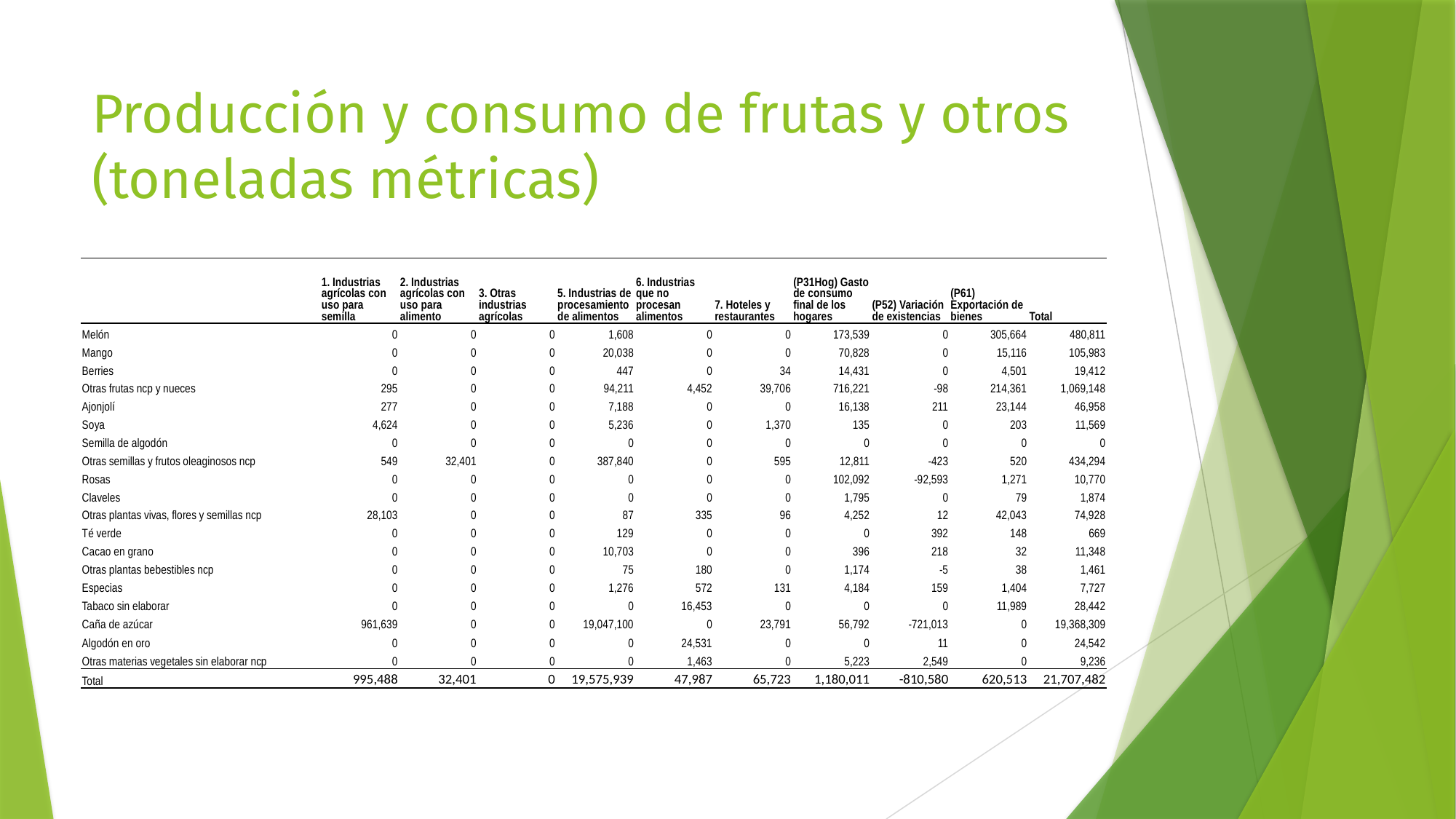

# Producción y consumo de frutas y otros (toneladas métricas)
|  | 1. Industrias agrícolas con uso para semilla | 2. Industrias agrícolas con uso para alimento | 3. Otras industrias agrícolas | 5. Industrias de procesamiento de alimentos | 6. Industrias que no procesan alimentos | 7. Hoteles y restaurantes | (P31Hog) Gasto de consumo final de los hogares | (P52) Variación de existencias | (P61) Exportación de bienes | Total |
| --- | --- | --- | --- | --- | --- | --- | --- | --- | --- | --- |
| Melón | 0 | 0 | 0 | 1,608 | 0 | 0 | 173,539 | 0 | 305,664 | 480,811 |
| Mango | 0 | 0 | 0 | 20,038 | 0 | 0 | 70,828 | 0 | 15,116 | 105,983 |
| Berries | 0 | 0 | 0 | 447 | 0 | 34 | 14,431 | 0 | 4,501 | 19,412 |
| Otras frutas ncp y nueces | 295 | 0 | 0 | 94,211 | 4,452 | 39,706 | 716,221 | -98 | 214,361 | 1,069,148 |
| Ajonjolí | 277 | 0 | 0 | 7,188 | 0 | 0 | 16,138 | 211 | 23,144 | 46,958 |
| Soya | 4,624 | 0 | 0 | 5,236 | 0 | 1,370 | 135 | 0 | 203 | 11,569 |
| Semilla de algodón | 0 | 0 | 0 | 0 | 0 | 0 | 0 | 0 | 0 | 0 |
| Otras semillas y frutos oleaginosos ncp | 549 | 32,401 | 0 | 387,840 | 0 | 595 | 12,811 | -423 | 520 | 434,294 |
| Rosas | 0 | 0 | 0 | 0 | 0 | 0 | 102,092 | -92,593 | 1,271 | 10,770 |
| Claveles | 0 | 0 | 0 | 0 | 0 | 0 | 1,795 | 0 | 79 | 1,874 |
| Otras plantas vivas, flores y semillas ncp | 28,103 | 0 | 0 | 87 | 335 | 96 | 4,252 | 12 | 42,043 | 74,928 |
| Té verde | 0 | 0 | 0 | 129 | 0 | 0 | 0 | 392 | 148 | 669 |
| Cacao en grano | 0 | 0 | 0 | 10,703 | 0 | 0 | 396 | 218 | 32 | 11,348 |
| Otras plantas bebestibles ncp | 0 | 0 | 0 | 75 | 180 | 0 | 1,174 | -5 | 38 | 1,461 |
| Especias | 0 | 0 | 0 | 1,276 | 572 | 131 | 4,184 | 159 | 1,404 | 7,727 |
| Tabaco sin elaborar | 0 | 0 | 0 | 0 | 16,453 | 0 | 0 | 0 | 11,989 | 28,442 |
| Caña de azúcar | 961,639 | 0 | 0 | 19,047,100 | 0 | 23,791 | 56,792 | -721,013 | 0 | 19,368,309 |
| Algodón en oro | 0 | 0 | 0 | 0 | 24,531 | 0 | 0 | 11 | 0 | 24,542 |
| Otras materias vegetales sin elaborar ncp | 0 | 0 | 0 | 0 | 1,463 | 0 | 5,223 | 2,549 | 0 | 9,236 |
| Total | 995,488 | 32,401 | 0 | 19,575,939 | 47,987 | 65,723 | 1,180,011 | -810,580 | 620,513 | 21,707,482 |